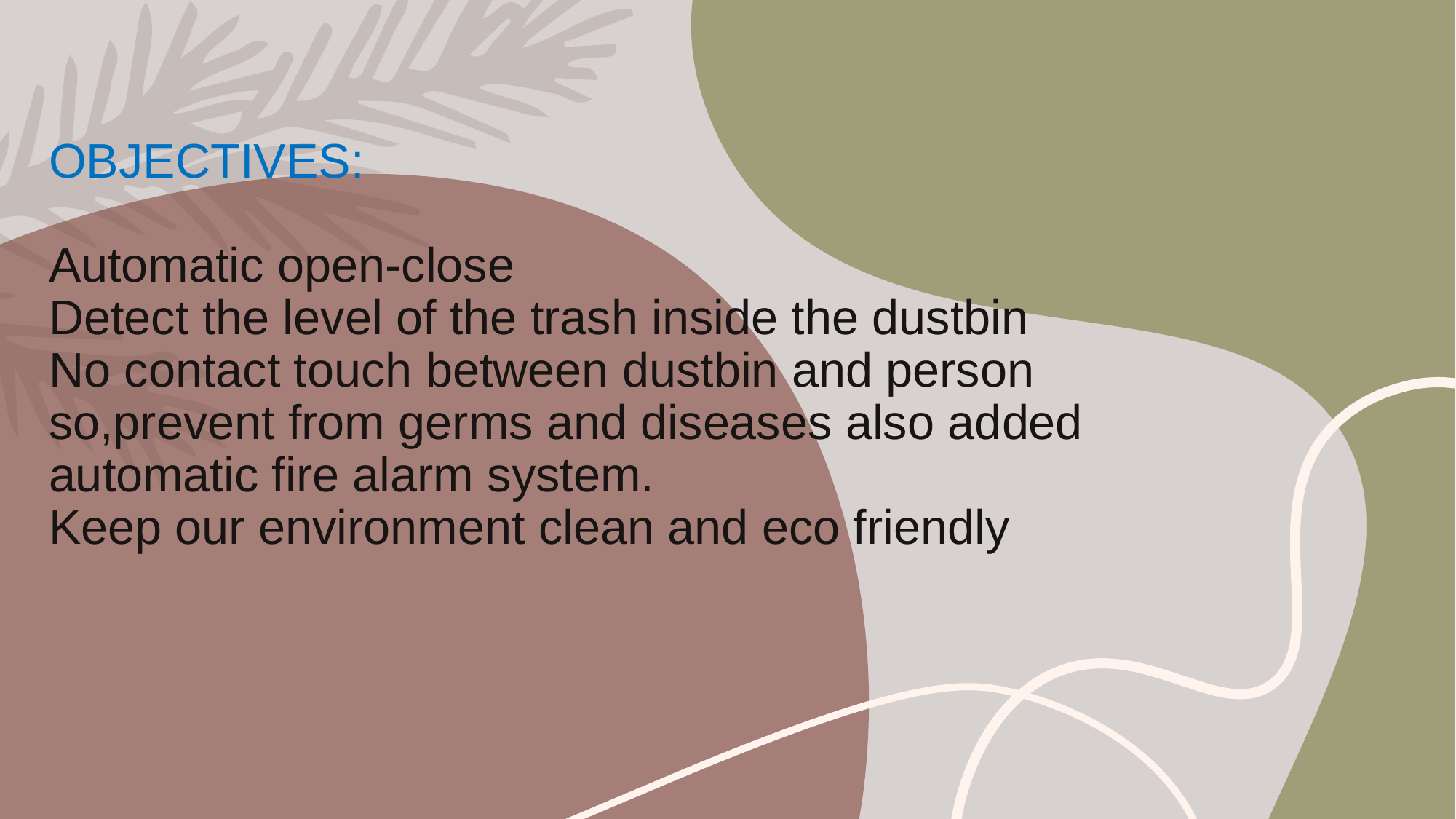

# OBJECTIVES: Automatic open-close Detect the level of the trash inside the dustbin No contact touch between dustbin and person so,prevent from germs and diseases also added automatic fire alarm system. Keep our environment clean and eco friendly